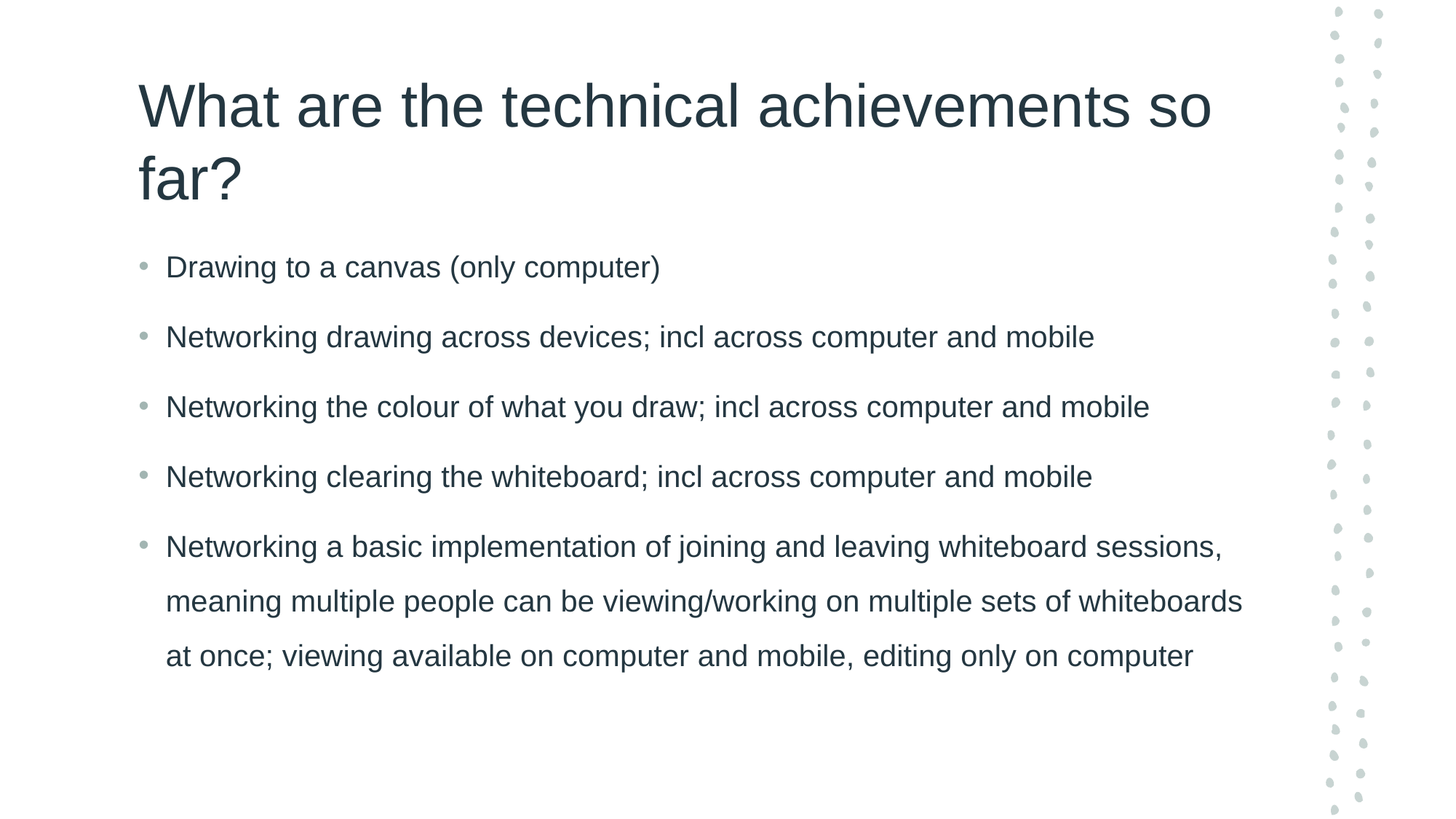

# What are the technical achievements so far?
Drawing to a canvas (only computer)
Networking drawing across devices; incl across computer and mobile
Networking the colour of what you draw; incl across computer and mobile
Networking clearing the whiteboard; incl across computer and mobile
Networking a basic implementation of joining and leaving whiteboard sessions, meaning multiple people can be viewing/working on multiple sets of whiteboards at once; viewing available on computer and mobile, editing only on computer